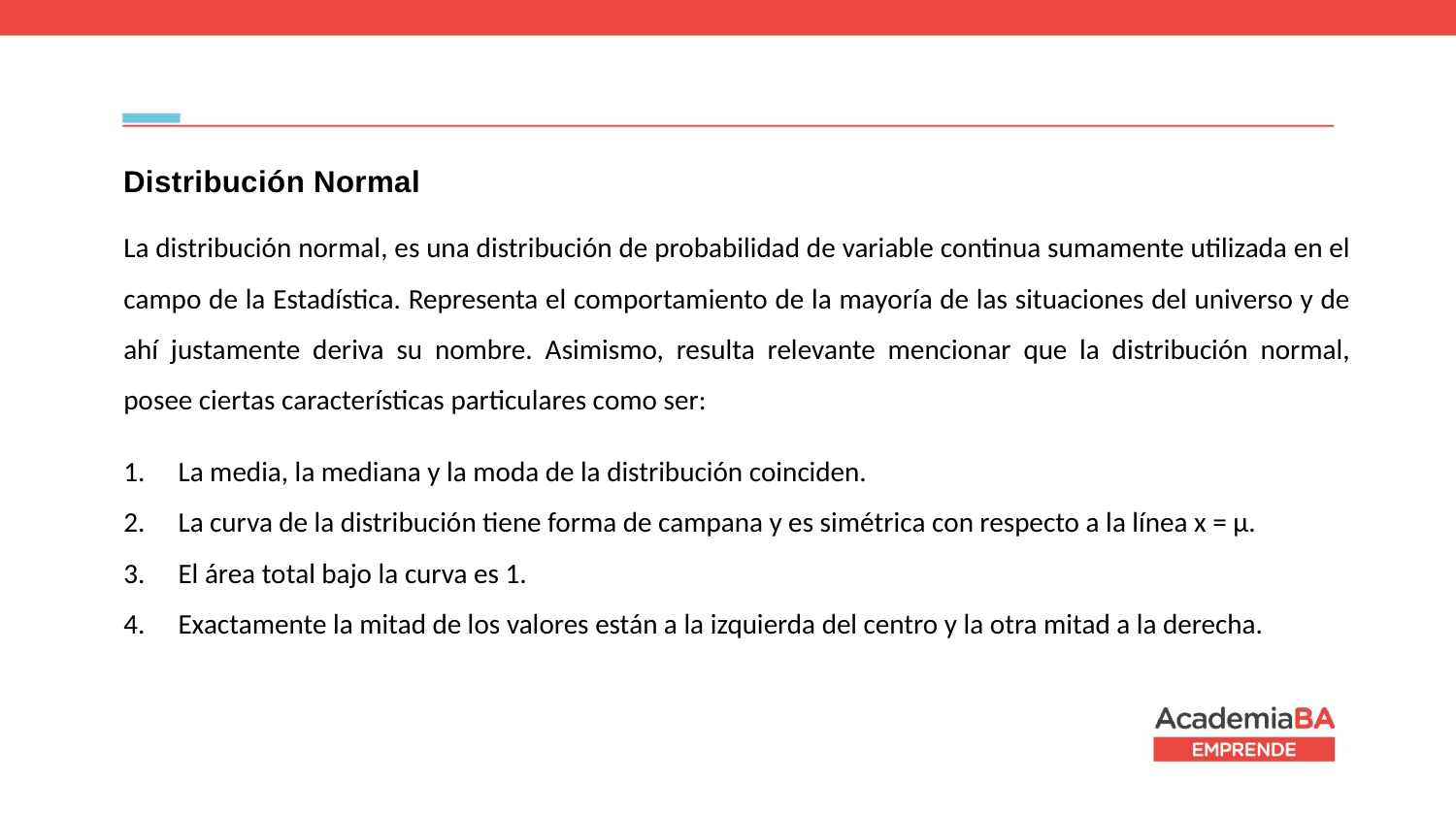

# Distribución Normal
La distribución normal, es una distribución de probabilidad de variable continua sumamente utilizada en el campo de la Estadística. Representa el comportamiento de la mayoría de las situaciones del universo y de ahí justamente deriva su nombre. Asimismo, resulta relevante mencionar que la distribución normal, posee ciertas características particulares como ser:
La media, la mediana y la moda de la distribución coinciden.
La curva de la distribución tiene forma de campana y es simétrica con respecto a la línea x = μ.
El área total bajo la curva es 1.
Exactamente la mitad de los valores están a la izquierda del centro y la otra mitad a la derecha.